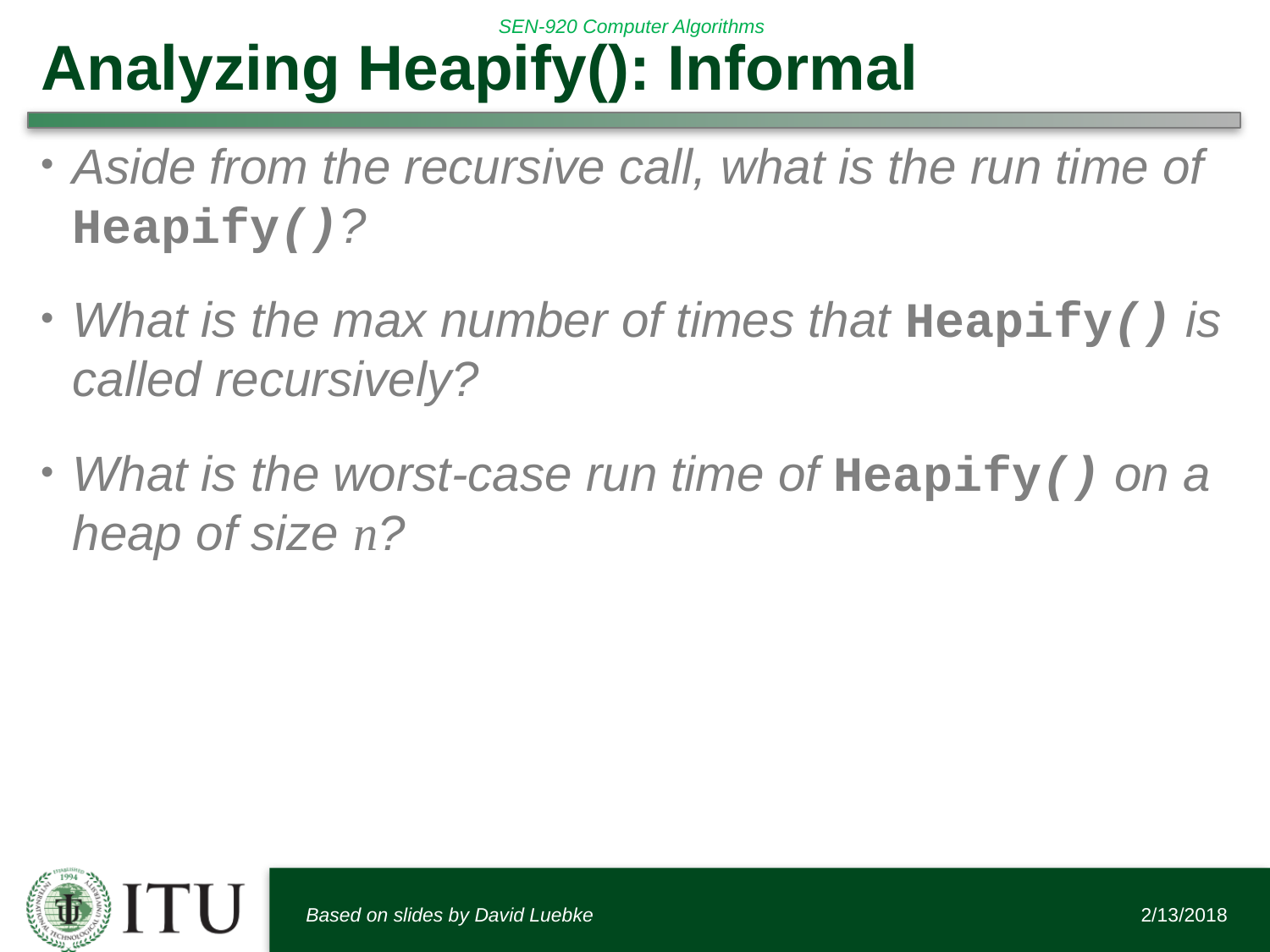

# Analyzing Heapify(): Informal
Aside from the recursive call, what is the run time of Heapify()?
What is the max number of times that Heapify() is called recursively?
What is the worst-case run time of Heapify() on a heap of size n?
Based on slides by David Luebke
2/13/2018